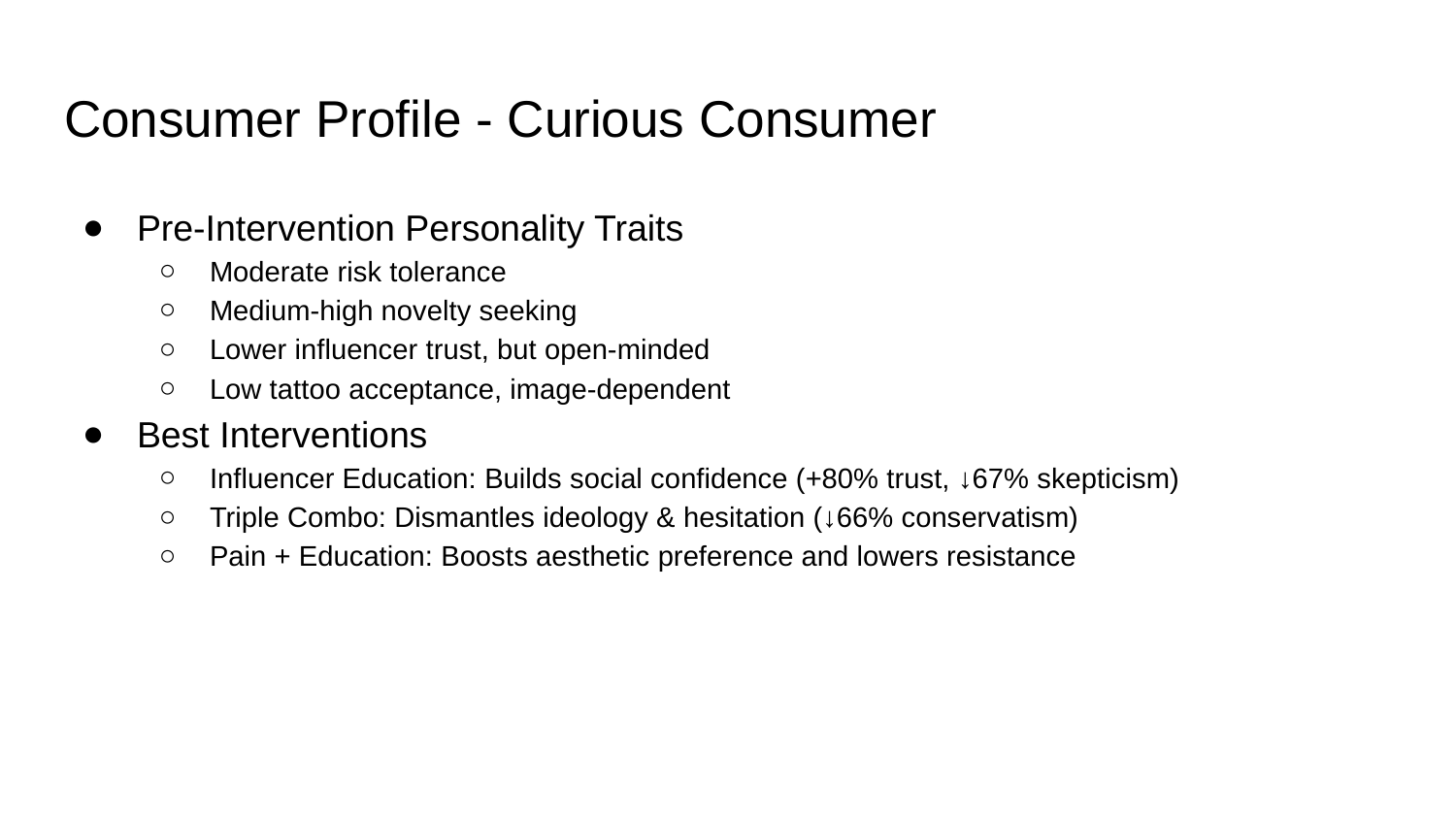

# Consumer Profile - Curious Consumer
Pre-Intervention Personality Traits
Moderate risk tolerance
Medium-high novelty seeking
Lower influencer trust, but open-minded
Low tattoo acceptance, image-dependent
Best Interventions
Influencer Education: Builds social confidence (+80% trust, ↓67% skepticism)
Triple Combo: Dismantles ideology & hesitation (↓66% conservatism)
Pain + Education: Boosts aesthetic preference and lowers resistance